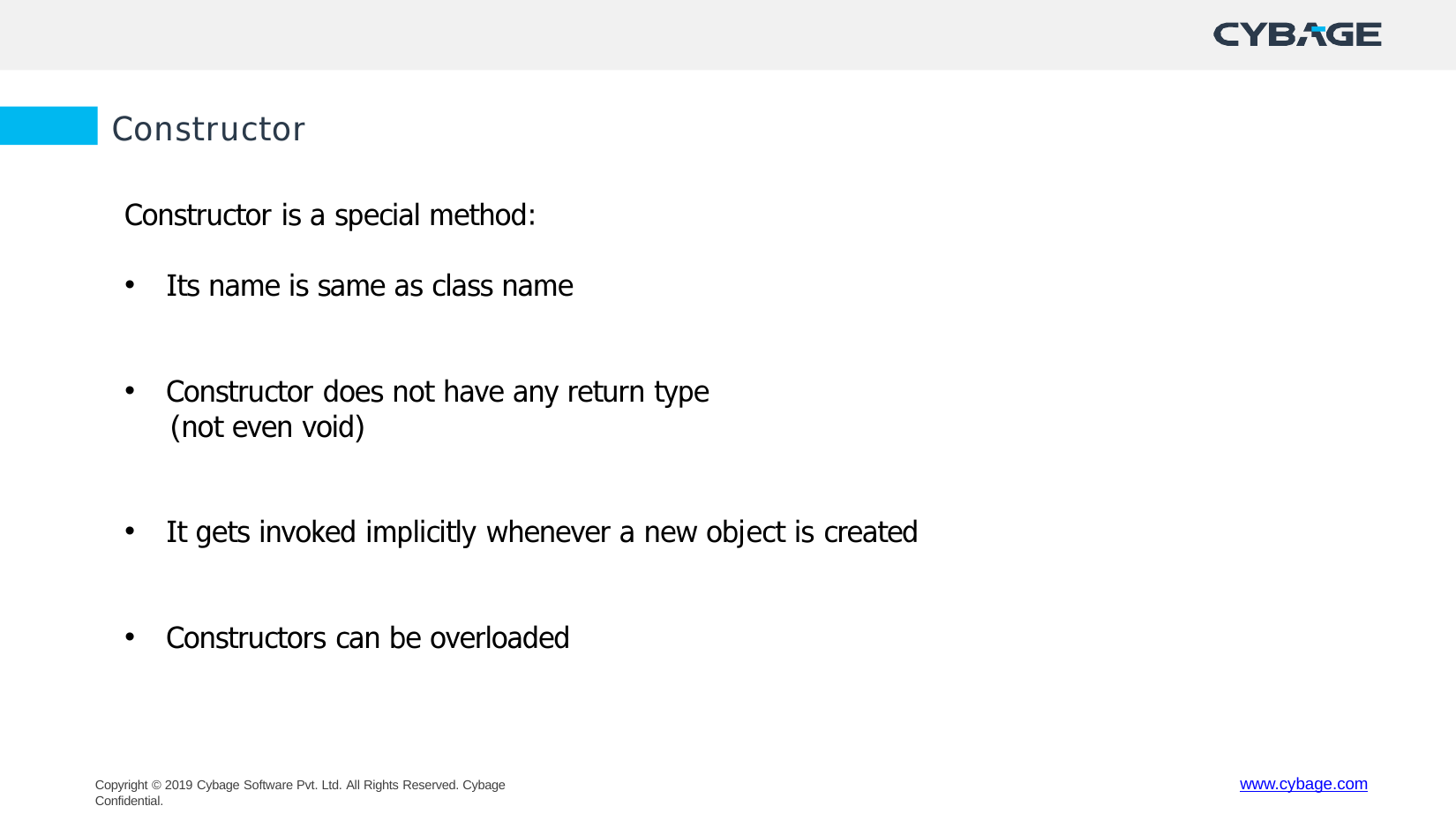

# Constructor
Constructor is a special method:

Its name is same as class name

Constructor does not have any return type
(not even void)

It gets invoked implicitly whenever a new object is created

Constructors can be overloaded
www.cybage.com
Copyright © 2019 Cybage Software Pvt. Ltd. All Rights Reserved. Cybage Confidential.